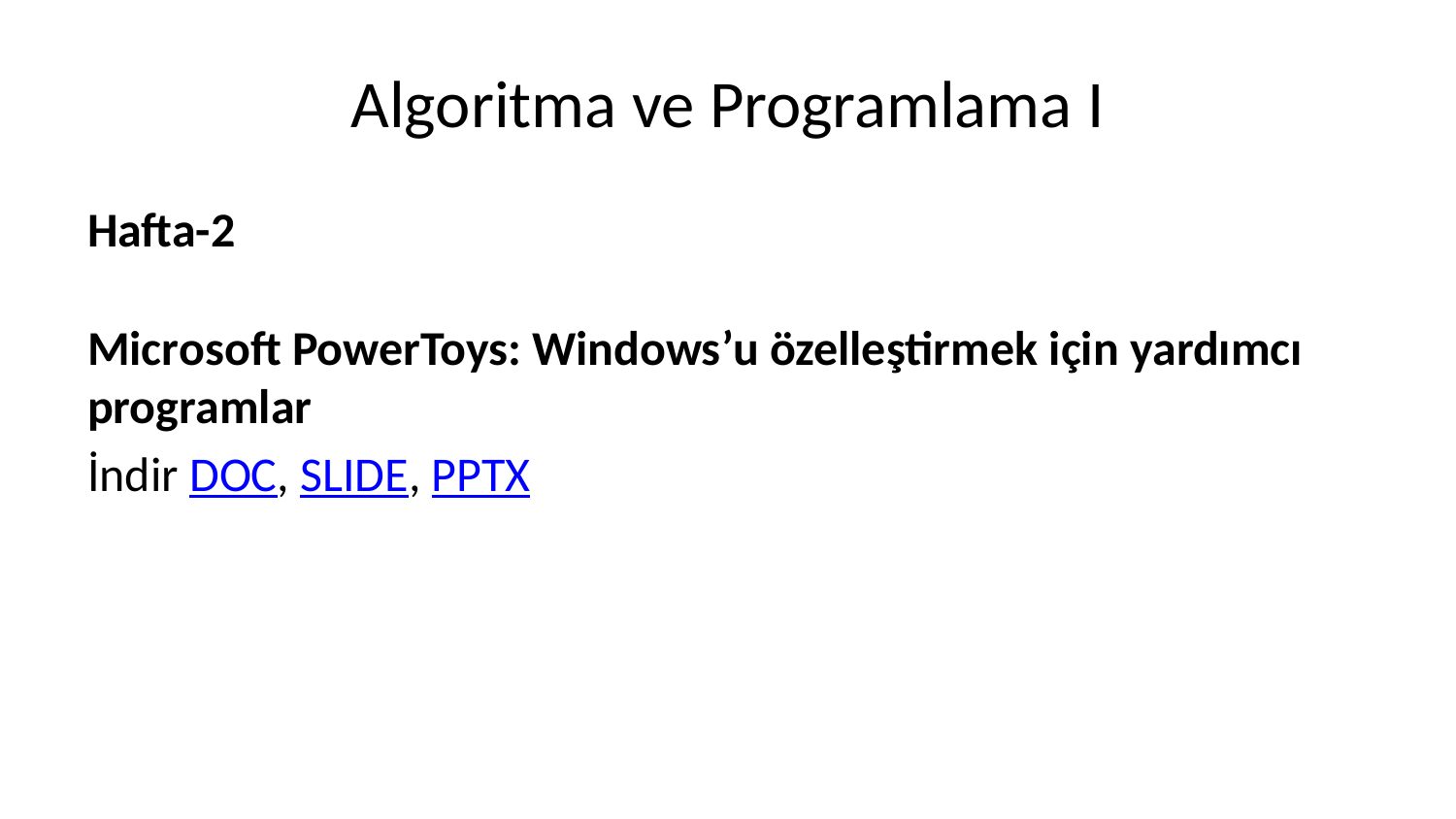

# Algoritma ve Programlama I
Hafta-2
Microsoft PowerToys: Windows’u özelleştirmek için yardımcı programlar
İndir DOC, SLIDE, PPTX